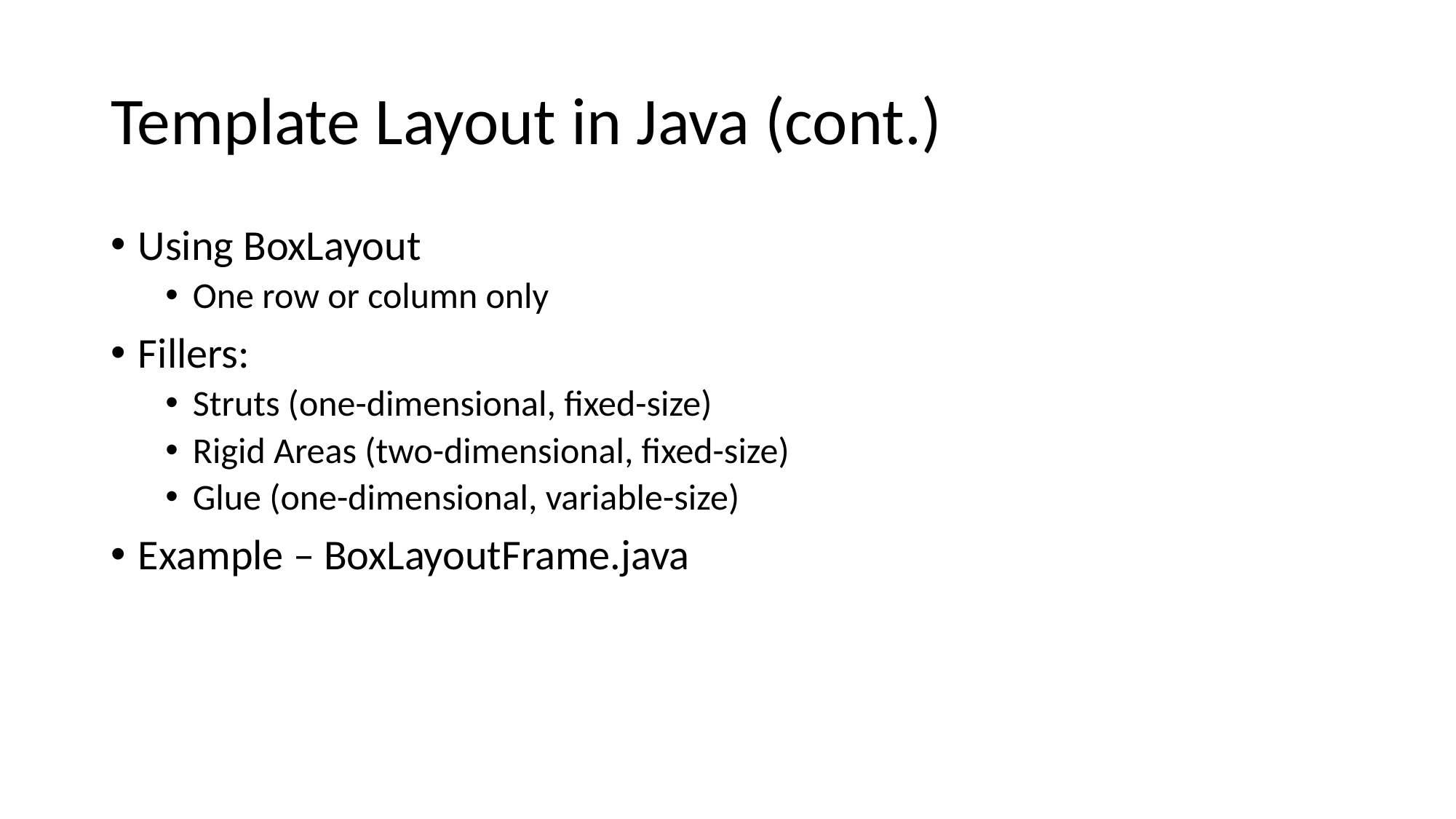

# Template Layout in Java (cont.)
Using BoxLayout
One row or column only
Fillers:
Struts (one-dimensional, fixed-size)
Rigid Areas (two-dimensional, fixed-size)
Glue (one-dimensional, variable-size)
Example – BoxLayoutFrame.java